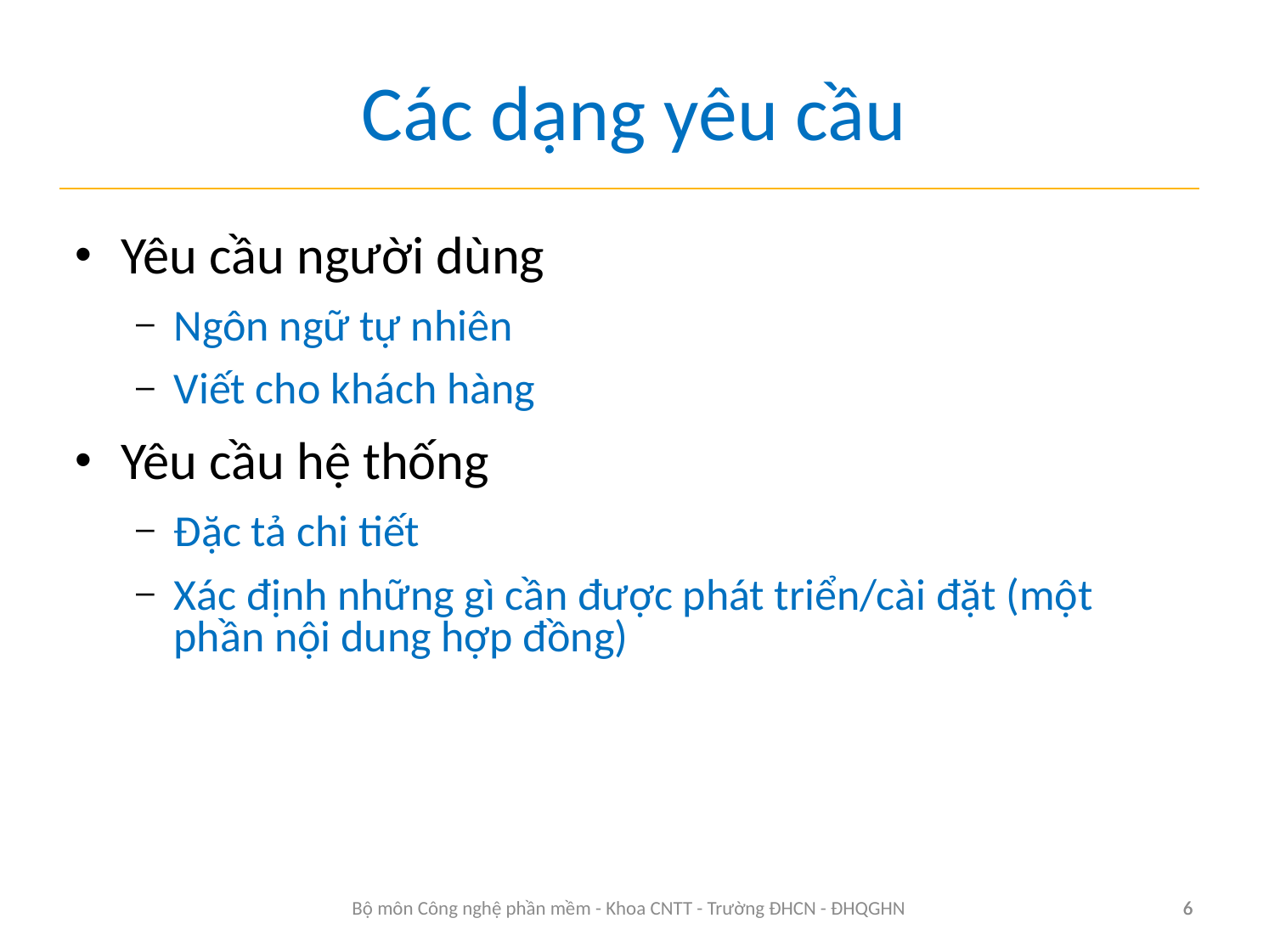

# Các dạng yêu cầu
Yêu cầu người dùng
Ngôn ngữ tự nhiên
Viết cho khách hàng
Yêu cầu hệ thống
Đặc tả chi tiết
Xác định những gì cần được phát triển/cài đặt (một phần nội dung hợp đồng)
6
Bộ môn Công nghệ phần mềm - Khoa CNTT - Trường ĐHCN - ĐHQGHN
6